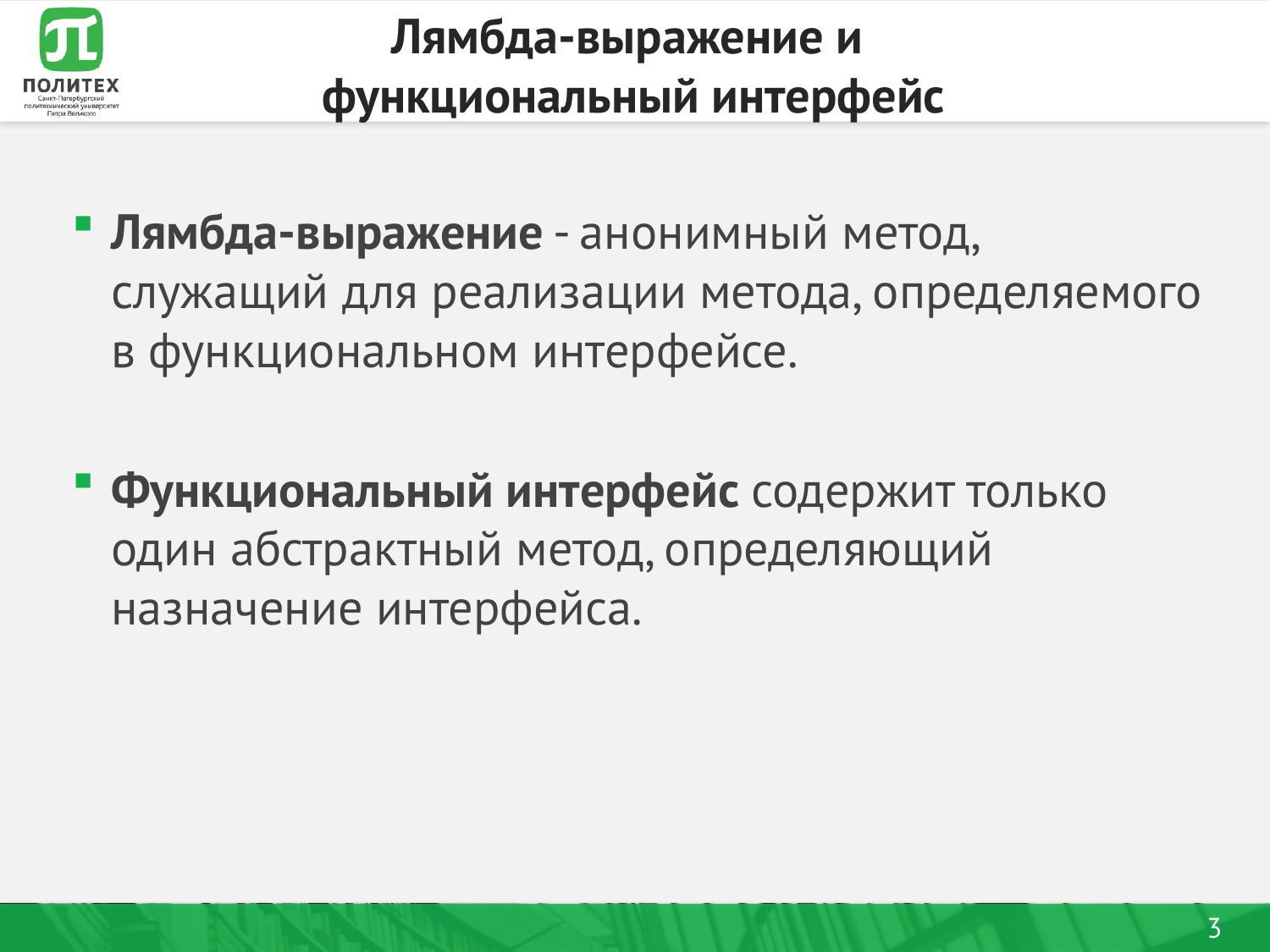

# Лямбда-выражение и функциональный интерфейс
Лямбда-выражение - анонимный метод, служащий для реализации метода, определяемого в функциональном интерфейсе.

Функциональный интерфейс содержит только один абстрактный метод, определяющий назначение интерфейса.